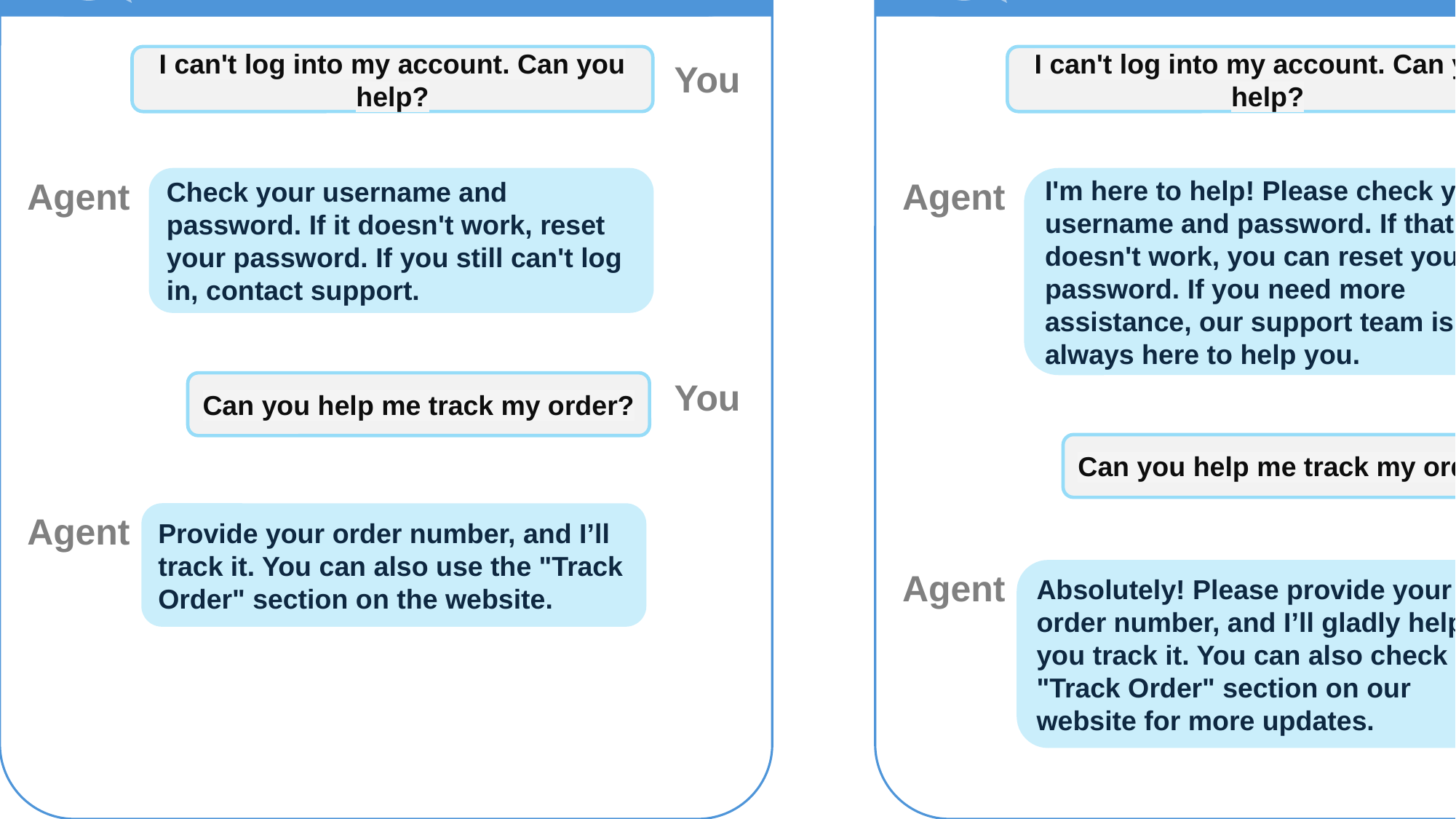

| Conversation A | Conversation B |
| --- | --- |

Talk to us

Talk to us

I can't log into my account. Can you help?
I can't log into my account. Can you help?
You
You
Check your username and password. If it doesn't work, reset your password. If you still can't log in, contact support.
I'm here to help! Please check your username and password. If that doesn't work, you can reset your password. If you need more assistance, our support team is always here to help you.
Agent
Agent
You
Can you help me track my order?
You
Can you help me track my order?
Agent
Provide your order number, and I’ll track it. You can also use the "Track Order" section on the website.
Agent
Absolutely! Please provide your order number, and I’ll gladly help you track it. You can also check the "Track Order" section on our website for more updates.